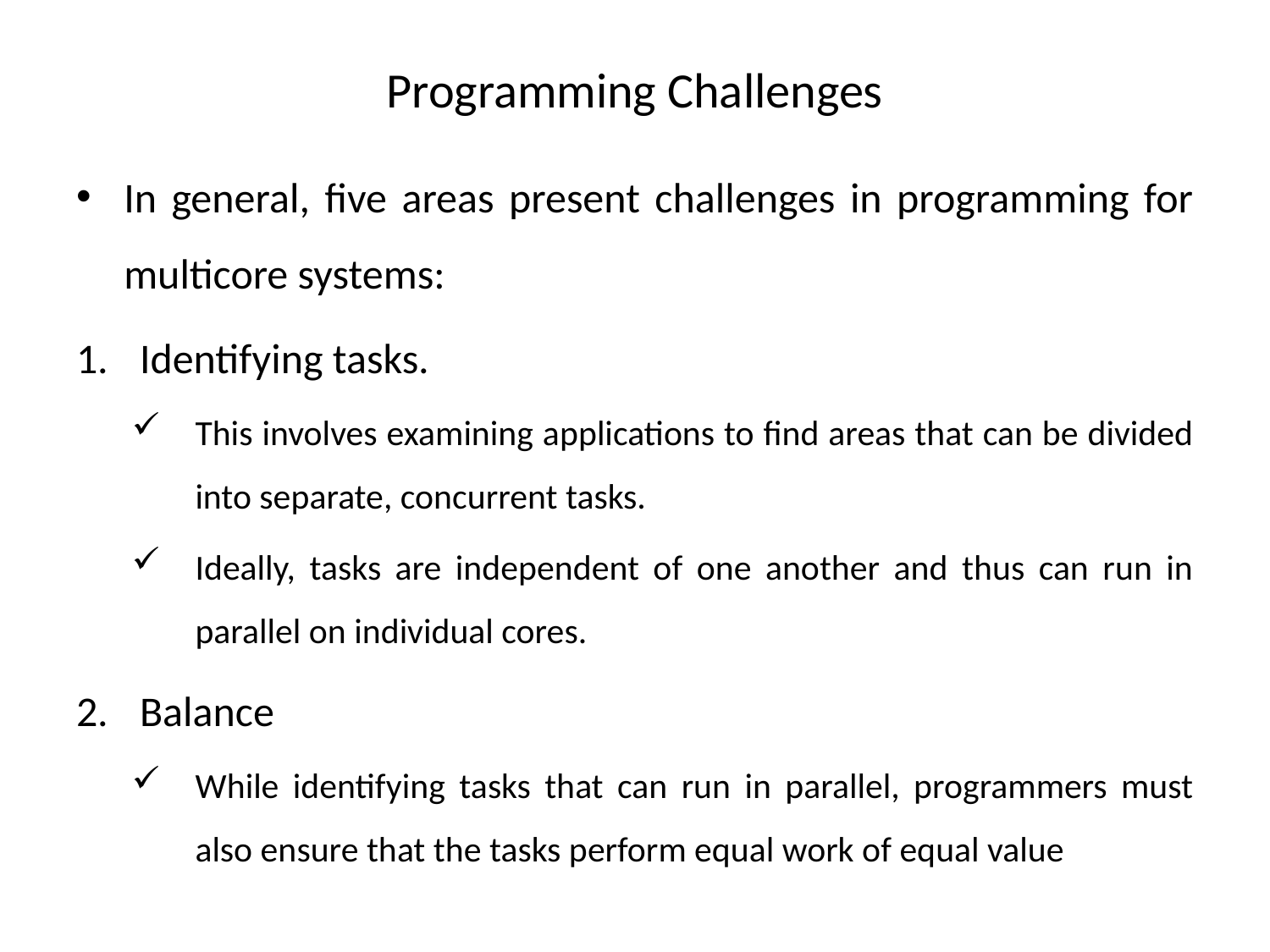

# Programming Challenges
In general, five areas present challenges in programming for multicore systems:
Identifying tasks.
This involves examining applications to find areas that can be divided into separate, concurrent tasks.
Ideally, tasks are independent of one another and thus can run in parallel on individual cores.
Balance
While identifying tasks that can run in parallel, programmers must also ensure that the tasks perform equal work of equal value